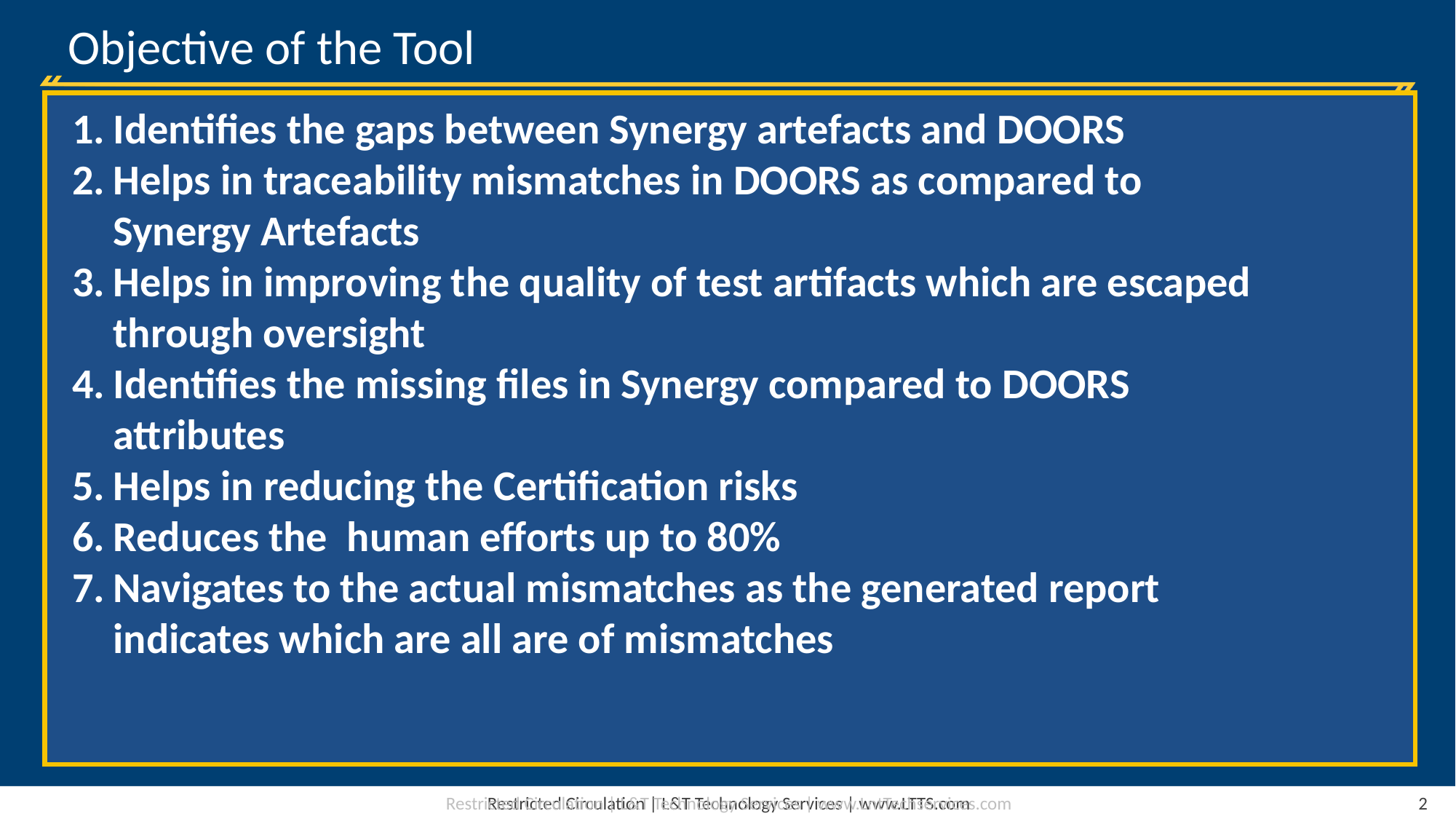

# Objective of the Tool

Identifies the gaps between Synergy artefacts and DOORS
Helps in traceability mismatches in DOORS as compared to Synergy Artefacts
Helps in improving the quality of test artifacts which are escaped through oversight
Identifies the missing files in Synergy compared to DOORS attributes
Helps in reducing the Certification risks
Reduces the  human efforts up to 80%
Navigates to the actual mismatches as the generated report indicates which are all are of mismatches